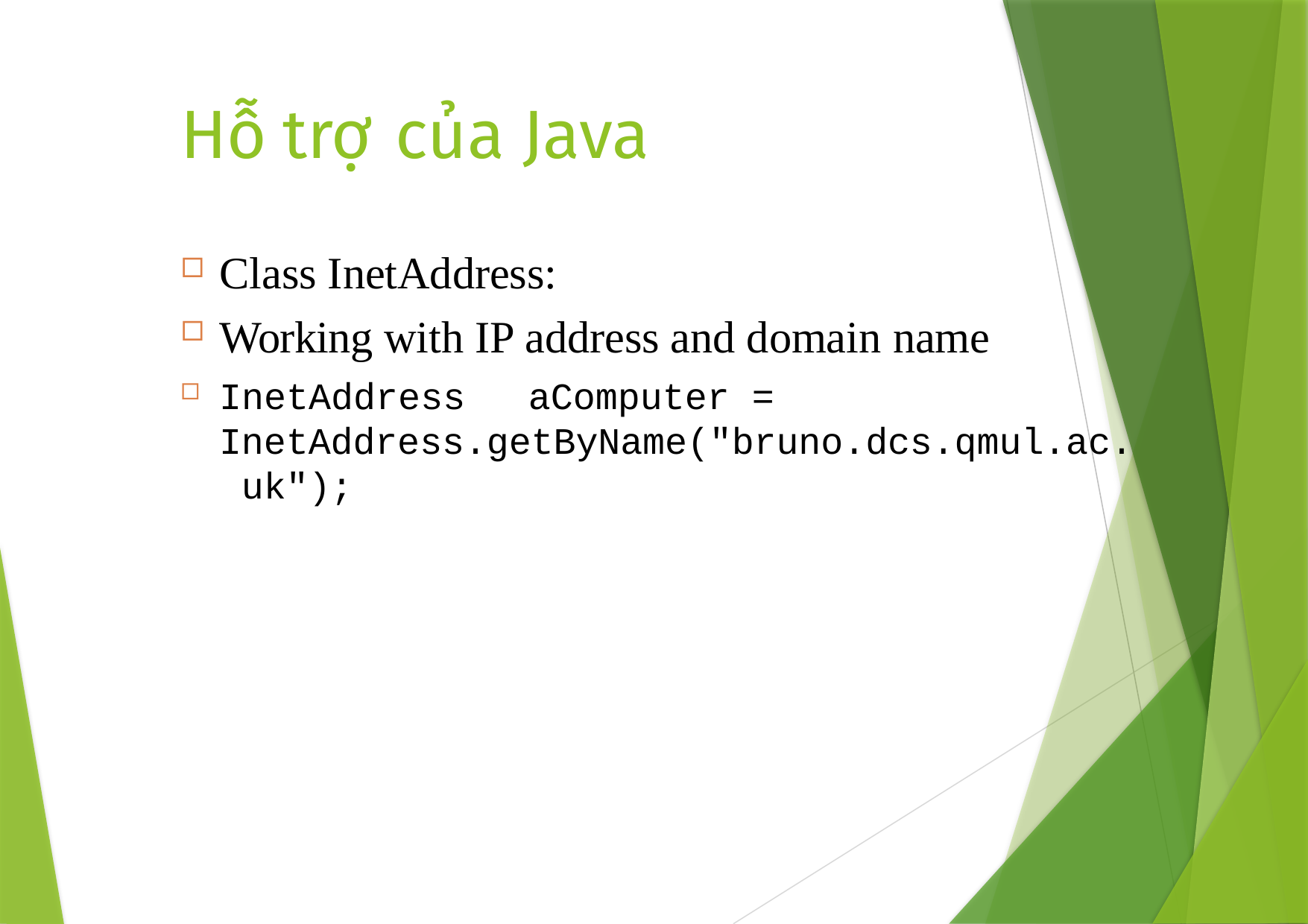

# Hỗ	trợ	 của Java
Class InetAddress:
Working with IP address and domain name
InetAddress	aComputer	=  InetAddress.getByName("bruno.dcs.qmul.ac.  uk");